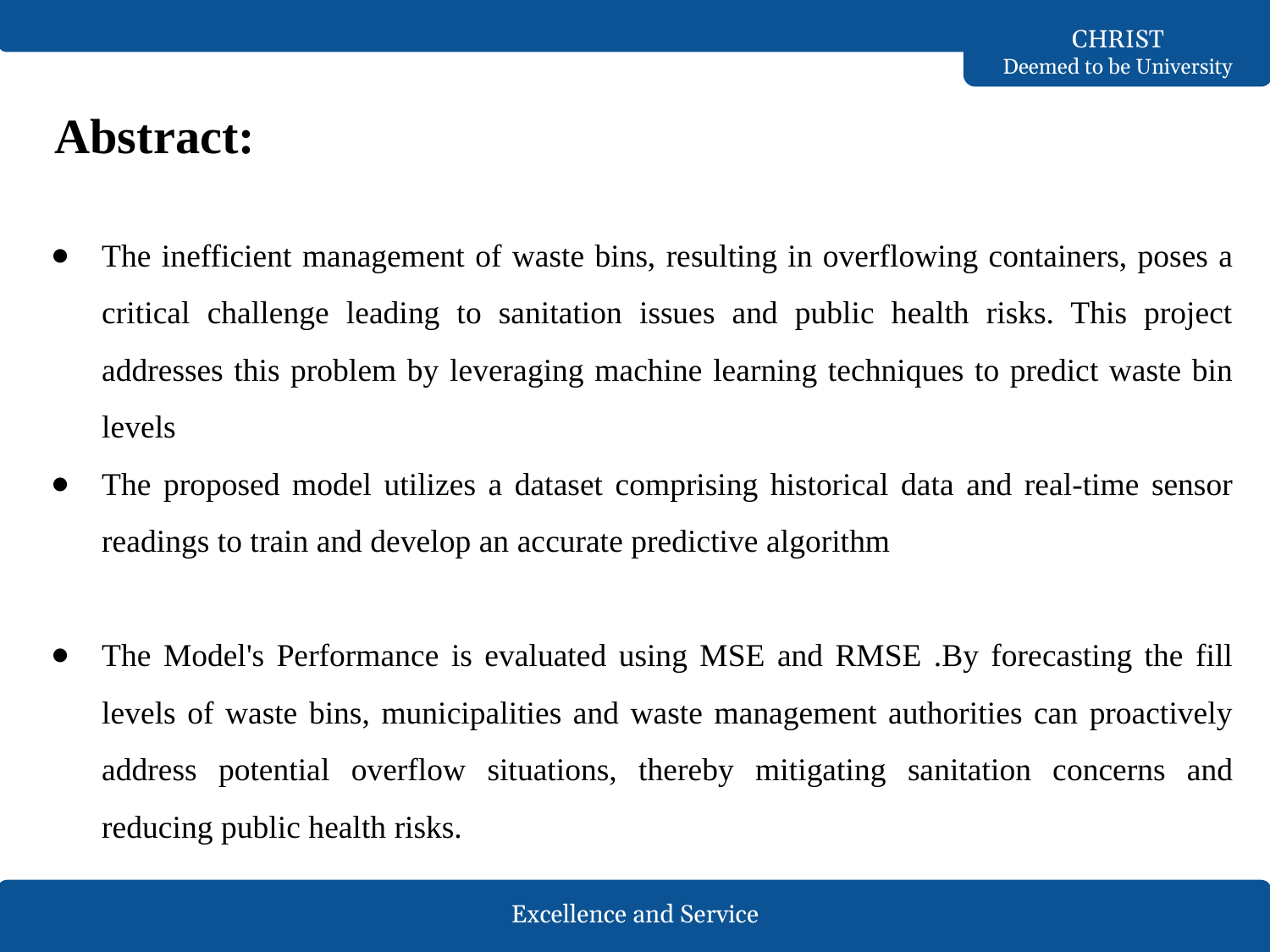

# Abstract:

The inefficient management of waste bins, resulting in overflowing containers, poses a critical challenge leading to sanitation issues and public health risks. This project addresses this problem by leveraging machine learning techniques to predict waste bin levels
The proposed model utilizes a dataset comprising historical data and real-time sensor readings to train and develop an accurate predictive algorithm

The Model's Performance is evaluated using MSE and RMSE .By forecasting the fill levels of waste bins, municipalities and waste management authorities can proactively address potential overflow situations, thereby mitigating sanitation concerns and reducing public health risks.